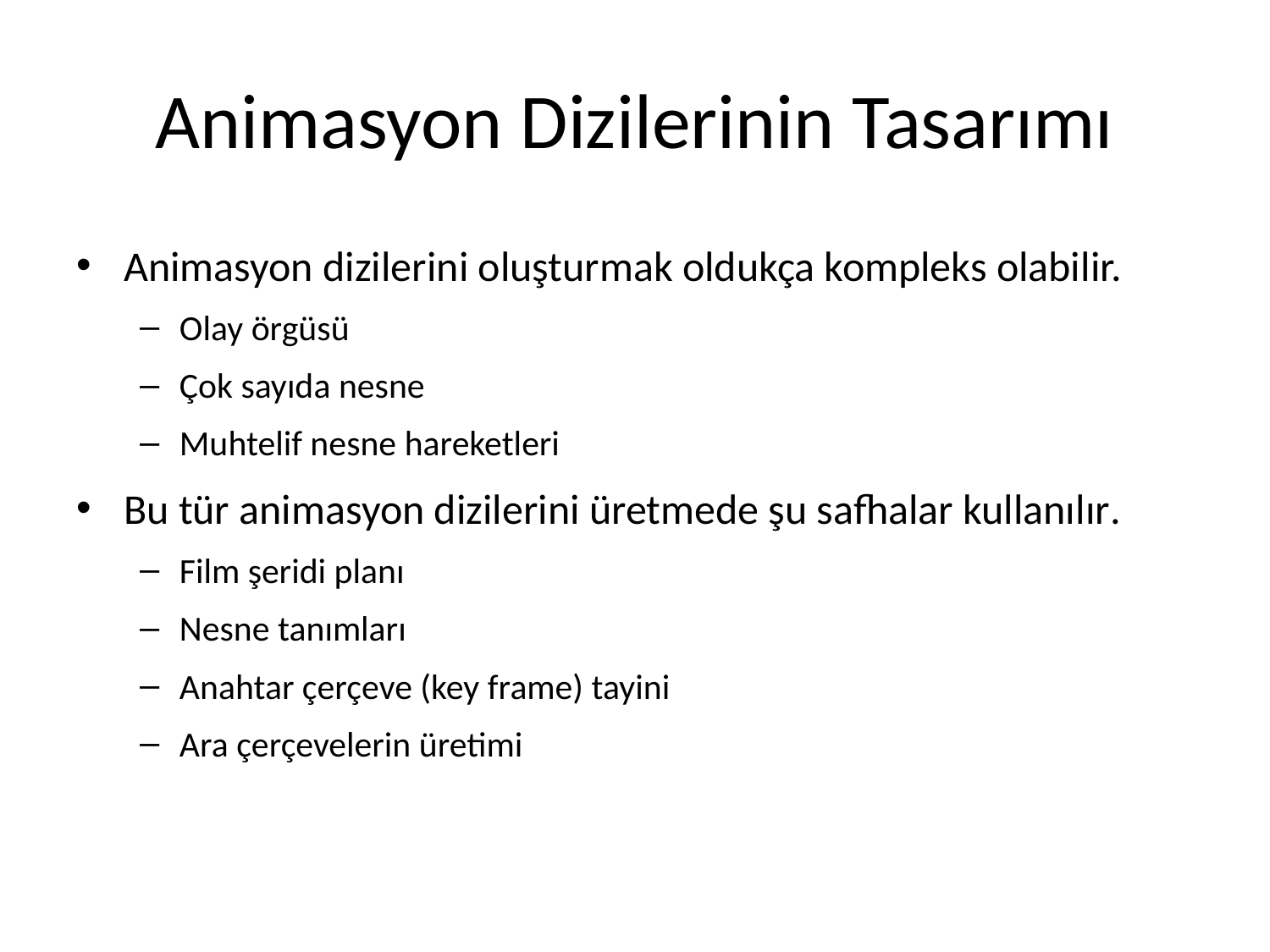

# Animasyon Dizilerinin Tasarımı
Animasyon dizilerini oluşturmak oldukça kompleks olabilir.
Olay örgüsü
Çok sayıda nesne
Muhtelif nesne hareketleri
Bu tür animasyon dizilerini üretmede şu safhalar kullanılır.
Film şeridi planı
Nesne tanımları
Anahtar çerçeve (key frame) tayini
Ara çerçevelerin üretimi